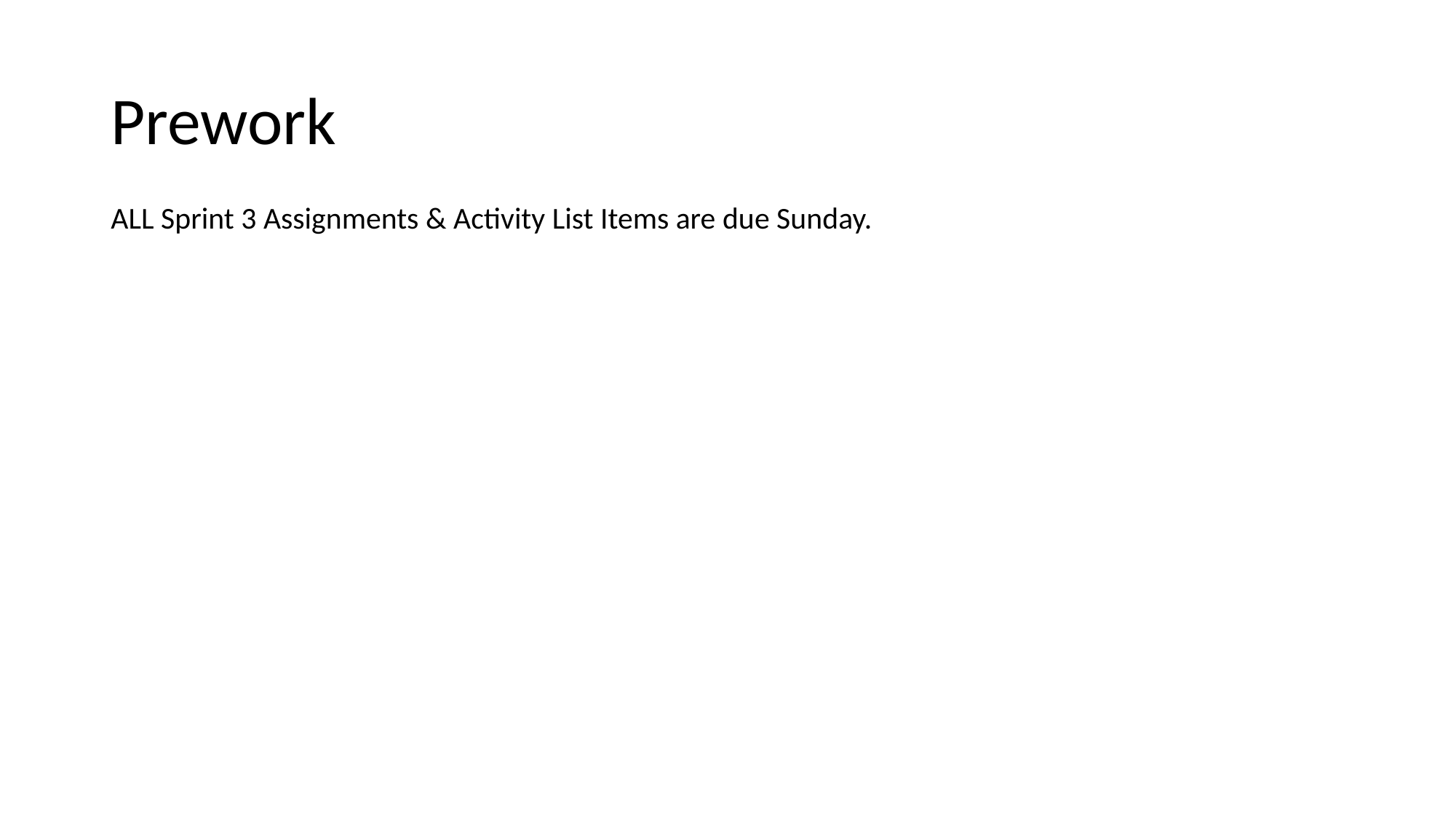

# Prework
ALL Sprint 3 Assignments & Activity List Items are due Sunday.